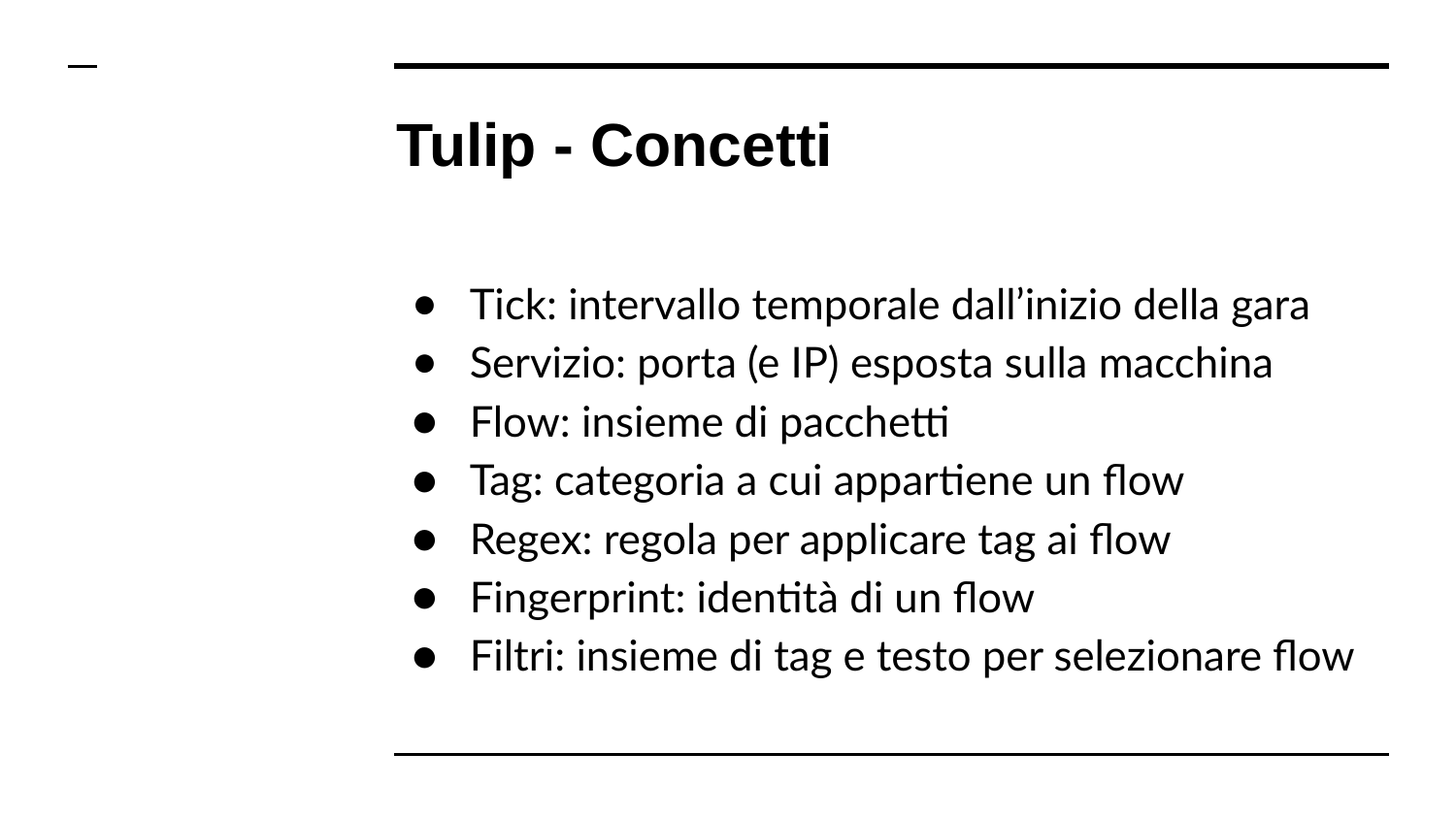

# Tulip - Concetti
Tick: intervallo temporale dall’inizio della gara
Servizio: porta (e IP) esposta sulla macchina
Flow: insieme di pacchetti
Tag: categoria a cui appartiene un flow
Regex: regola per applicare tag ai flow
Fingerprint: identità di un flow
Filtri: insieme di tag e testo per selezionare flow